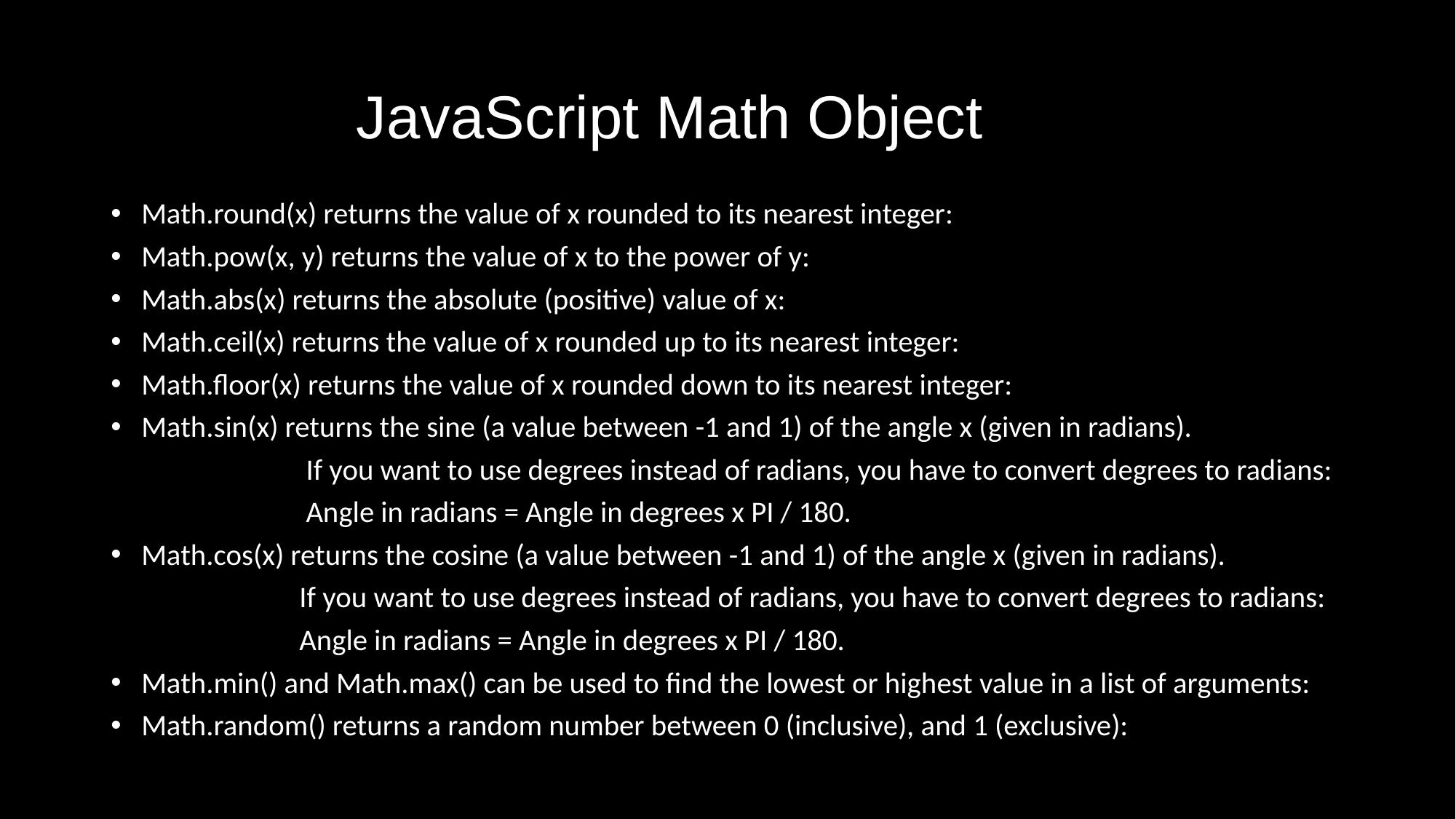

# JavaScript Math Object
Math.round(x) returns the value of x rounded to its nearest integer:
Math.pow(x, y) returns the value of x to the power of y:
Math.abs(x) returns the absolute (positive) value of x:
Math.ceil(x) returns the value of x rounded up to its nearest integer:
Math.floor(x) returns the value of x rounded down to its nearest integer:
Math.sin(x) returns the sine (a value between -1 and 1) of the angle x (given in radians).
                             If you want to use degrees instead of radians, you have to convert degrees to radians:
                             Angle in radians = Angle in degrees x PI / 180.
Math.cos(x) returns the cosine (a value between -1 and 1) of the angle x (given in radians).
                            If you want to use degrees instead of radians, you have to convert degrees to radians:
                            Angle in radians = Angle in degrees x PI / 180.
Math.min() and Math.max() can be used to find the lowest or highest value in a list of arguments:
Math.random() returns a random number between 0 (inclusive), and 1 (exclusive):